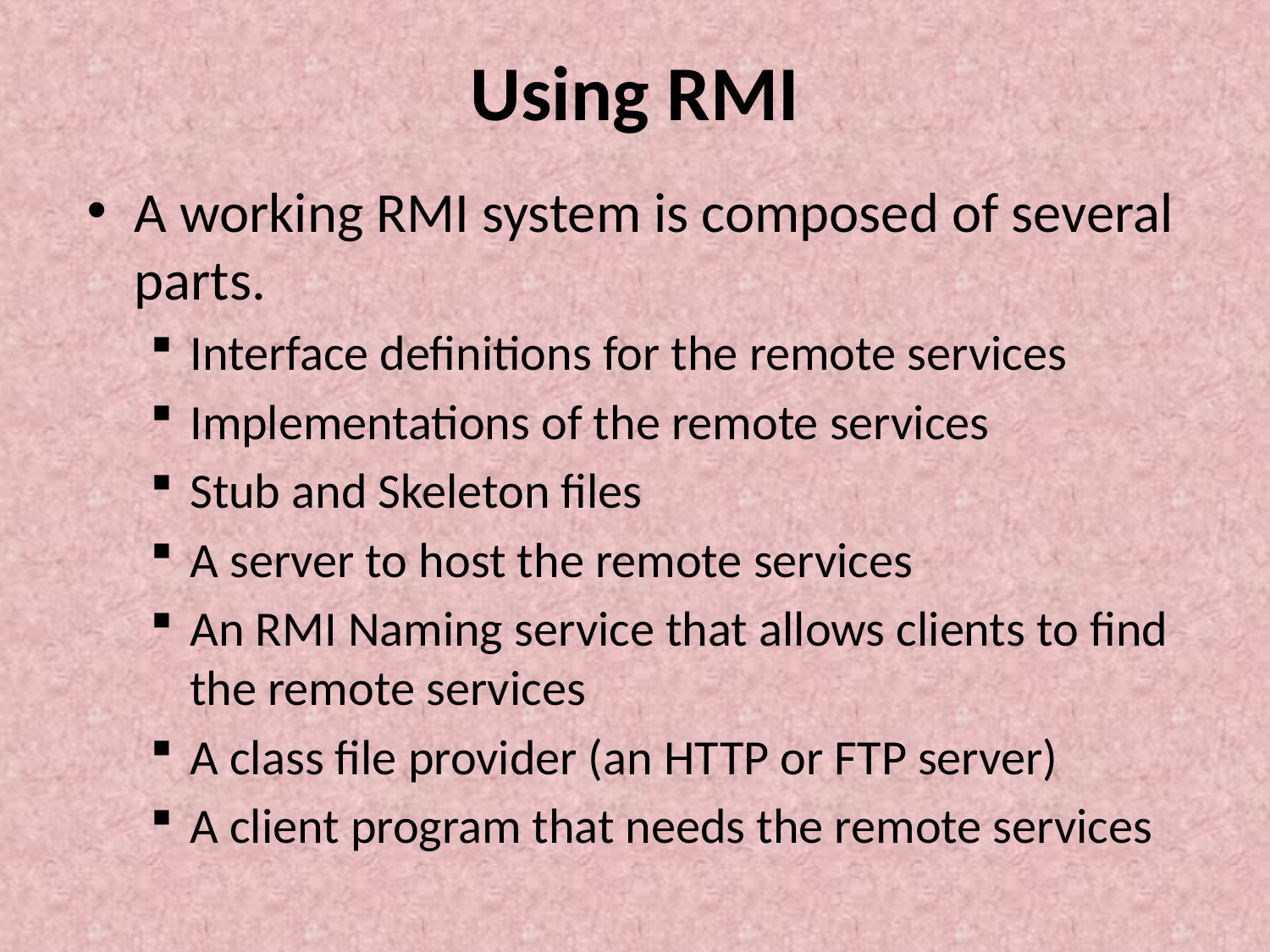

# Using RMI
A working RMI system is composed of several parts.
Interface definitions for the remote services
Implementations of the remote services
Stub and Skeleton files
A server to host the remote services
An RMI Naming service that allows clients to find the remote services
A class file provider (an HTTP or FTP server)
A client program that needs the remote services